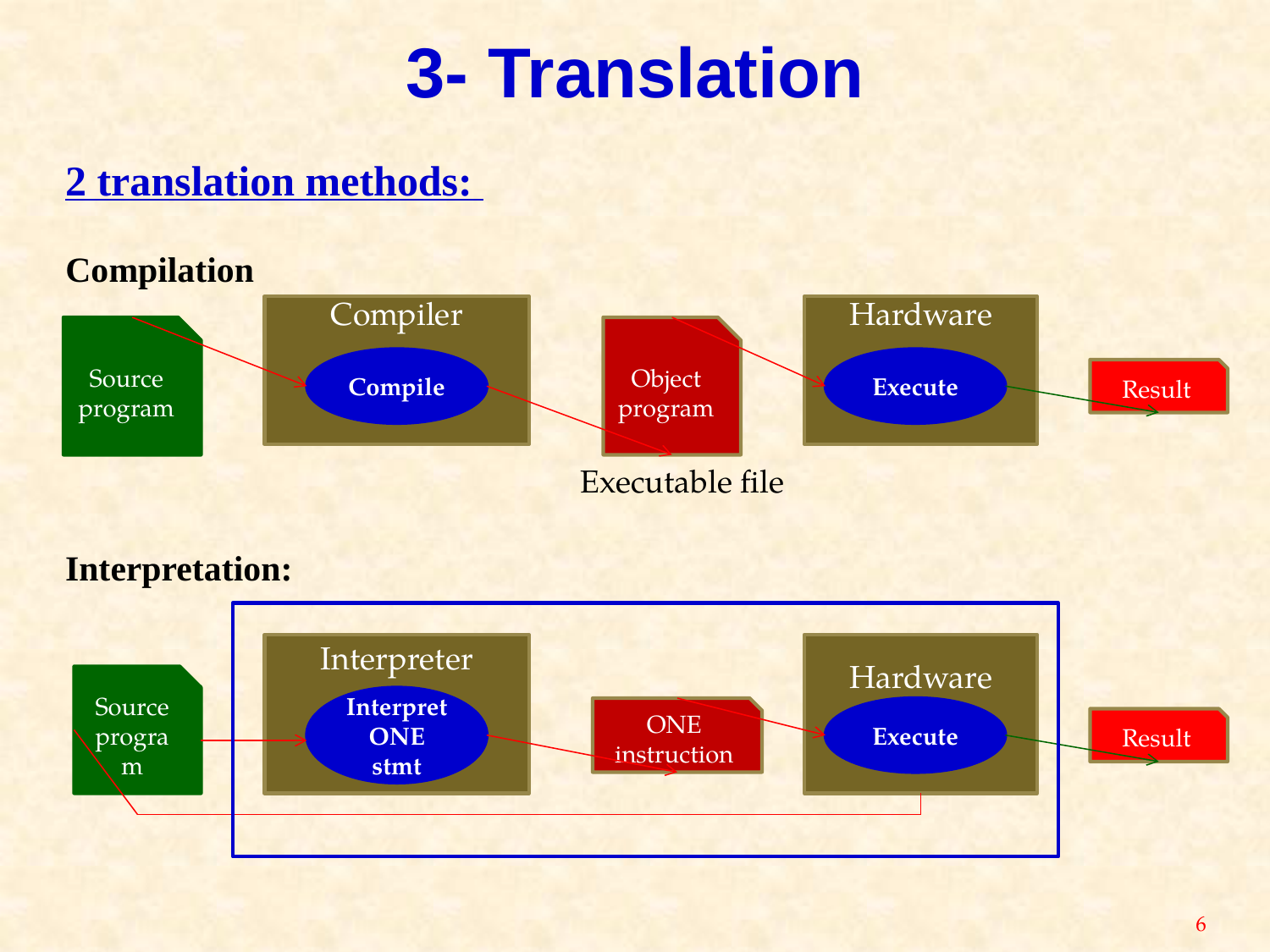

3- Translation
2 translation methods:
Compilation
Compiler

Hardware

Source program
Object program
Compile
Execute
Result
Executable file
Interpretation:

Interpreter

Hardware

Source program
Interpret
ONE stmt
ONE instruction
Execute
Result
6